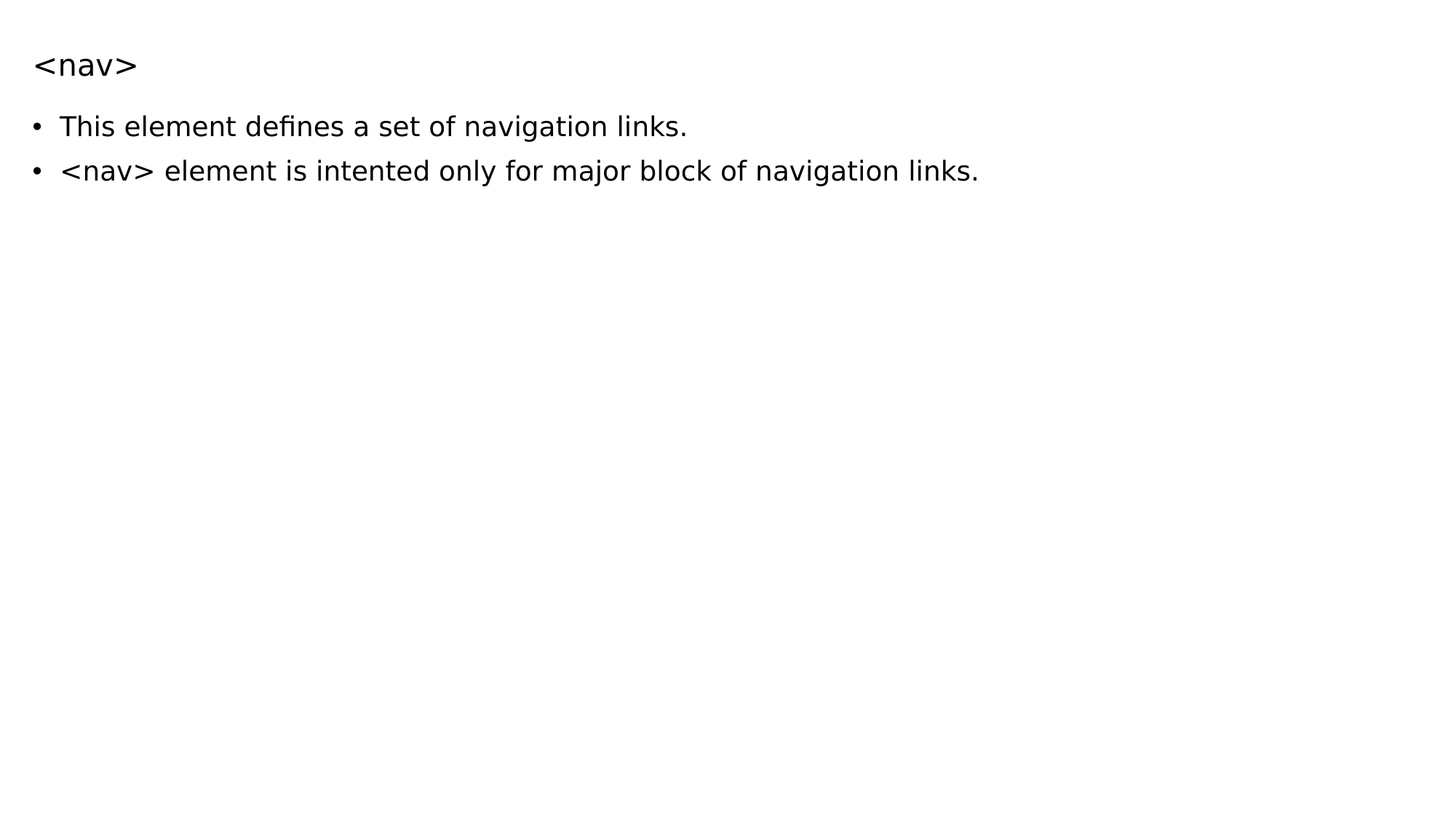

# <nav>
This element defines a set of navigation links.
<nav> element is intented only for major block of navigation links.